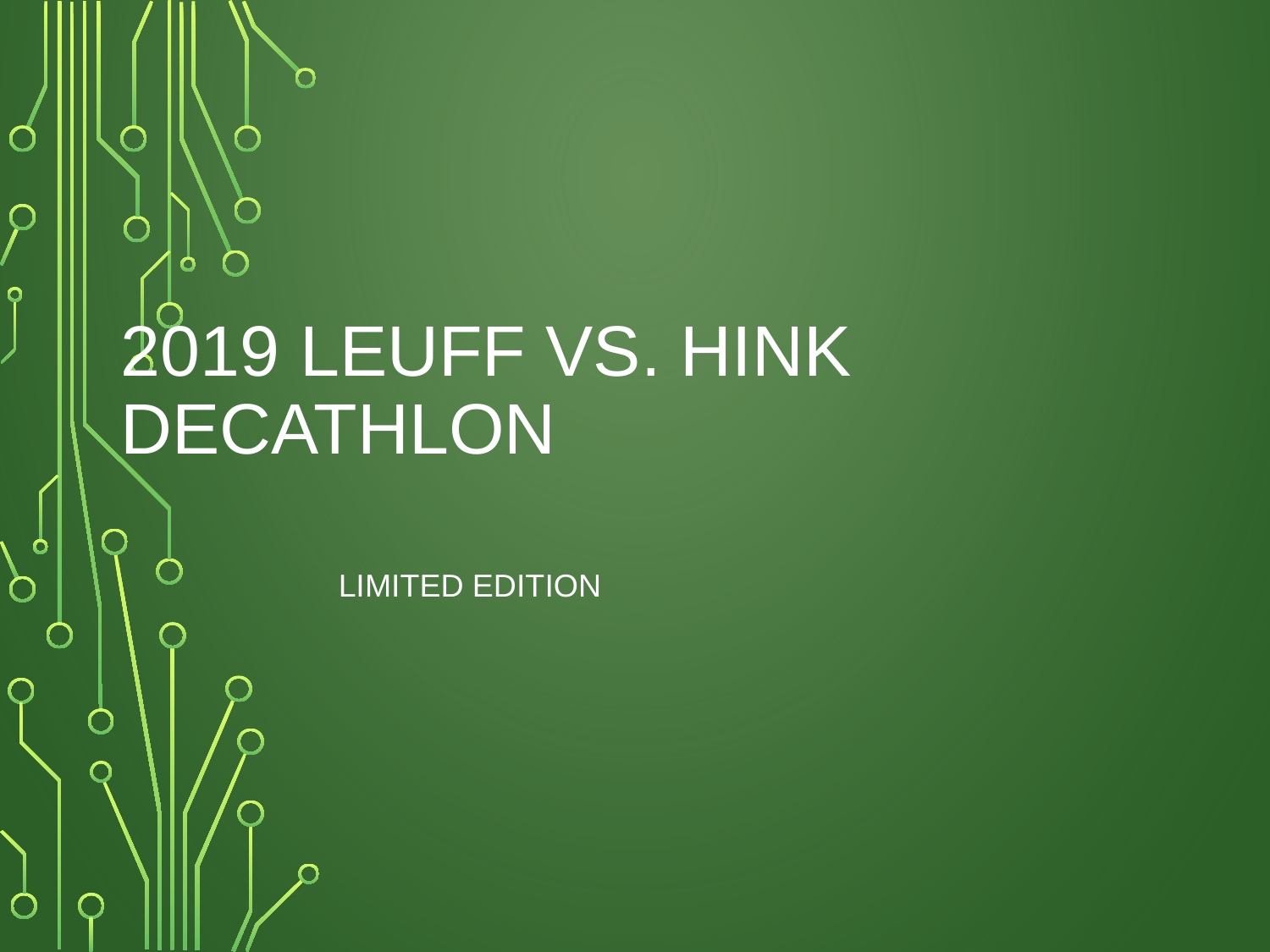

# 2019 Leuff vs. Hink decathlon
Limited Edition